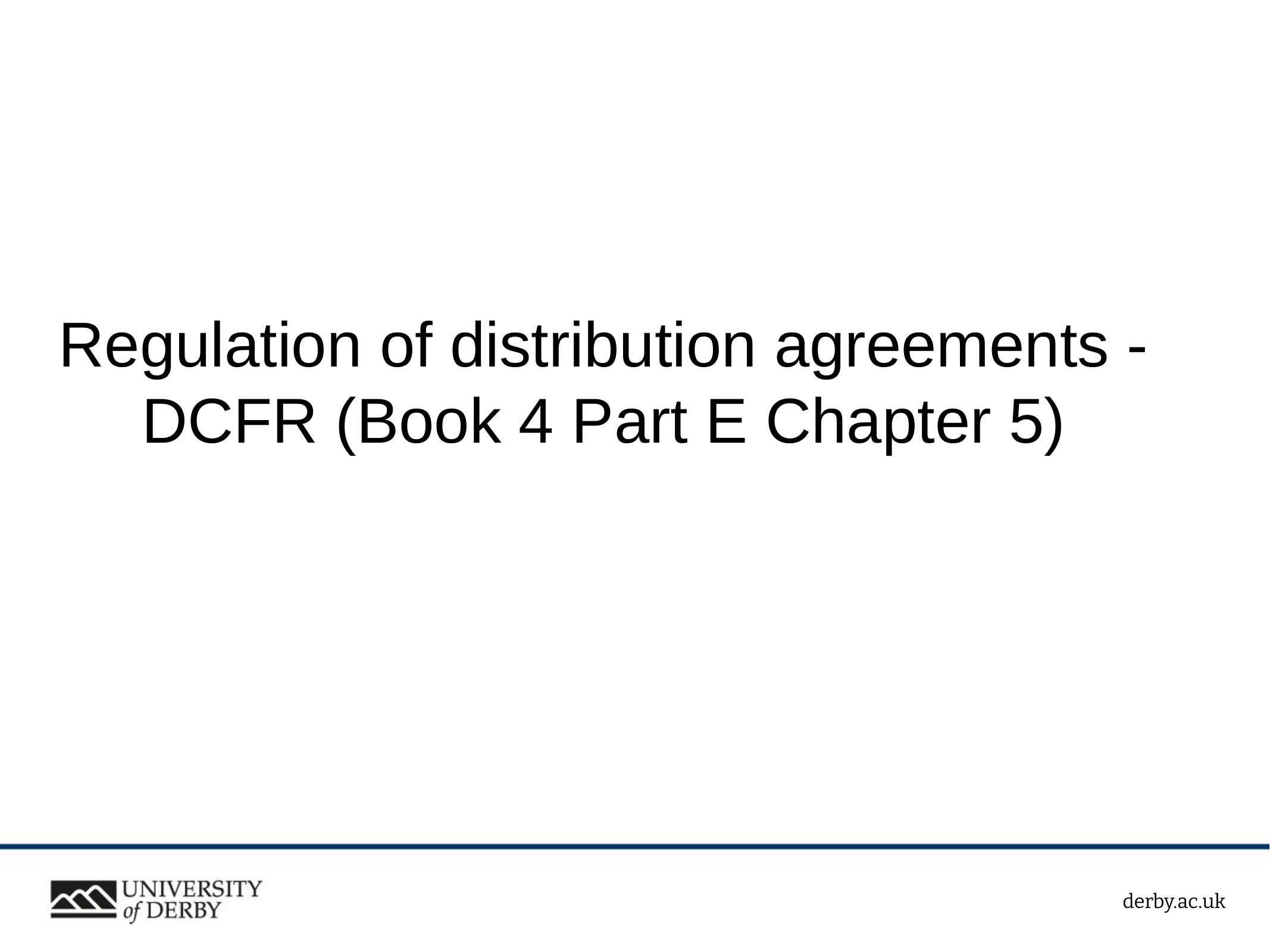

# Regulation of distribution agreements - DCFR (Book 4 Part E Chapter 5)